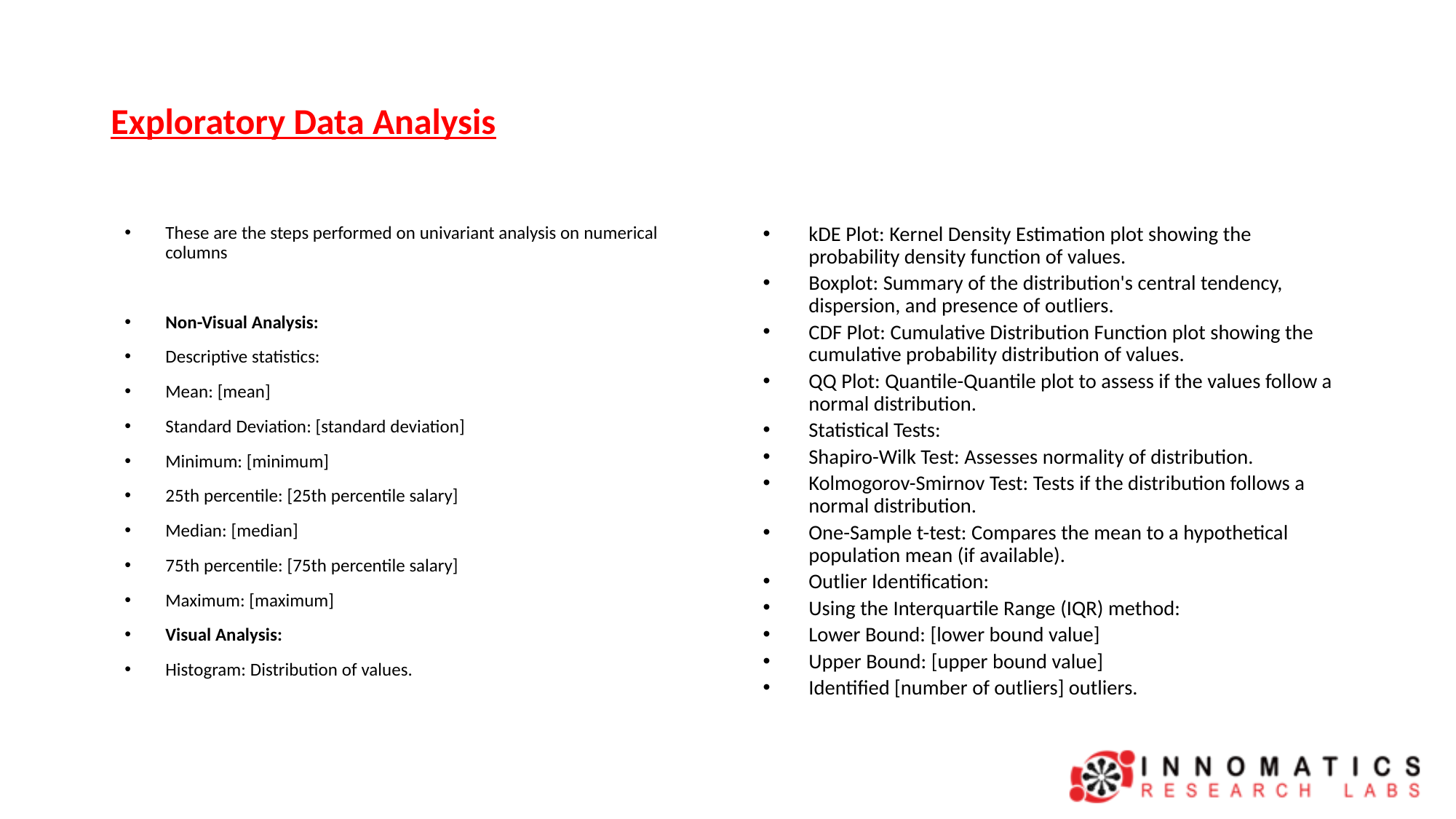

# Exploratory Data Analysis
These are the steps performed on univariant analysis on numerical columns

Non-Visual Analysis:
Descriptive statistics:
Mean: [mean]
Standard Deviation: [standard deviation]
Minimum: [minimum]
25th percentile: [25th percentile salary]
Median: [median]
75th percentile: [75th percentile salary]
Maximum: [maximum]
Visual Analysis:
Histogram: Distribution of values.
kDE Plot: Kernel Density Estimation plot showing the probability density function of values.
Boxplot: Summary of the distribution's central tendency, dispersion, and presence of outliers.
CDF Plot: Cumulative Distribution Function plot showing the cumulative probability distribution of values.
QQ Plot: Quantile-Quantile plot to assess if the values follow a normal distribution.
Statistical Tests:
Shapiro-Wilk Test: Assesses normality of distribution.
Kolmogorov-Smirnov Test: Tests if the distribution follows a normal distribution.
One-Sample t-test: Compares the mean to a hypothetical population mean (if available).
Outlier Identification:
Using the Interquartile Range (IQR) method:
Lower Bound: [lower bound value]
Upper Bound: [upper bound value]
Identified [number of outliers] outliers.